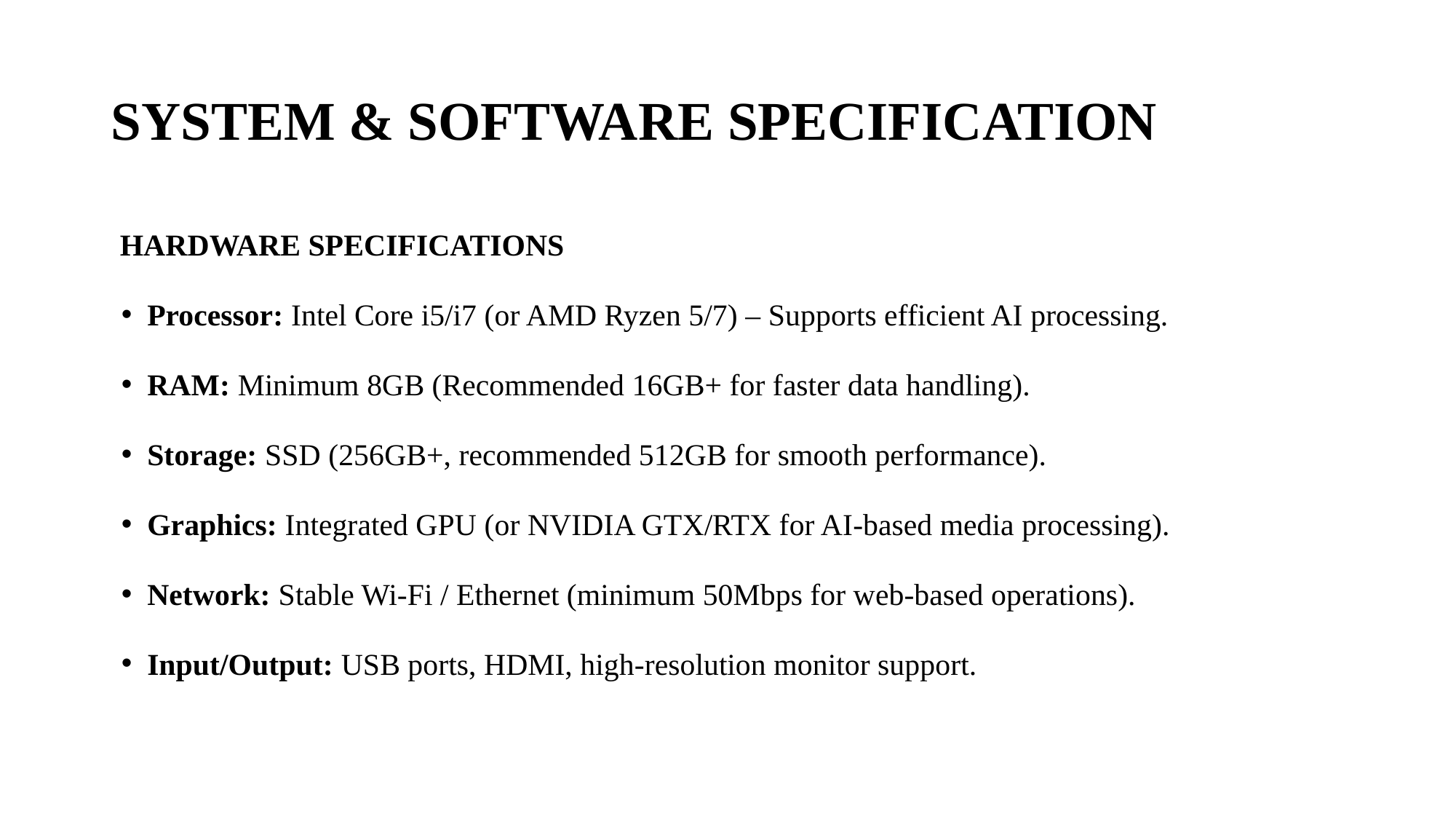

# SYSTEM & SOFTWARE SPECIFICATION
HARDWARE SPECIFICATIONS
Processor: Intel Core i5/i7 (or AMD Ryzen 5/7) – Supports efficient AI processing.
RAM: Minimum 8GB (Recommended 16GB+ for faster data handling).
Storage: SSD (256GB+, recommended 512GB for smooth performance).
Graphics: Integrated GPU (or NVIDIA GTX/RTX for AI-based media processing).
Network: Stable Wi-Fi / Ethernet (minimum 50Mbps for web-based operations).
Input/Output: USB ports, HDMI, high-resolution monitor support.